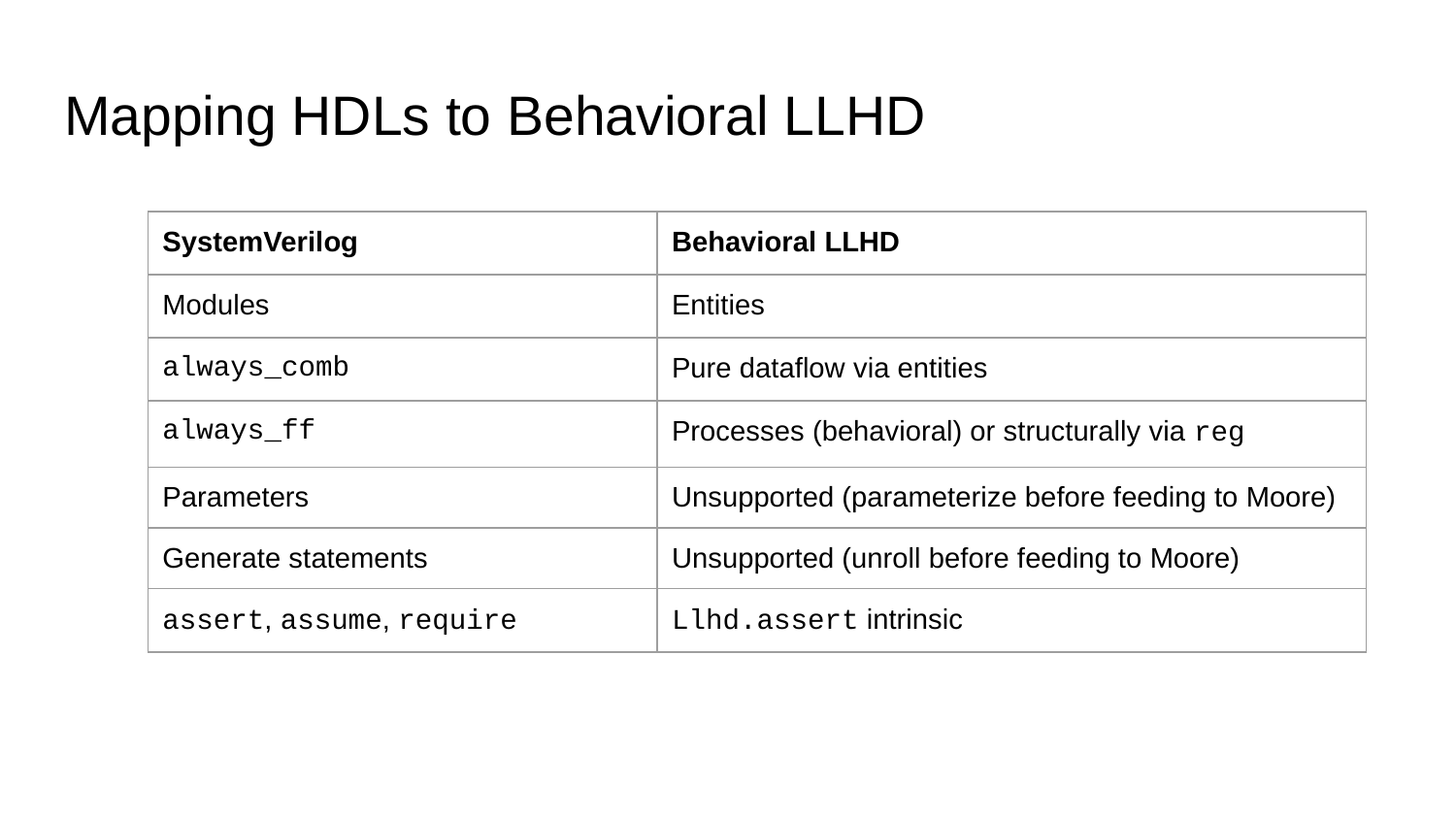

# Mapping HDLs to Behavioral LLHD
| SystemVerilog | Behavioral LLHD |
| --- | --- |
| Modules | Entities |
| always\_comb | Pure dataflow via entities |
| always\_ff | Processes (behavioral) or structurally via reg |
| Parameters | Unsupported (parameterize before feeding to Moore) |
| Generate statements | Unsupported (unroll before feeding to Moore) |
| assert, assume, require | Llhd.assert intrinsic |